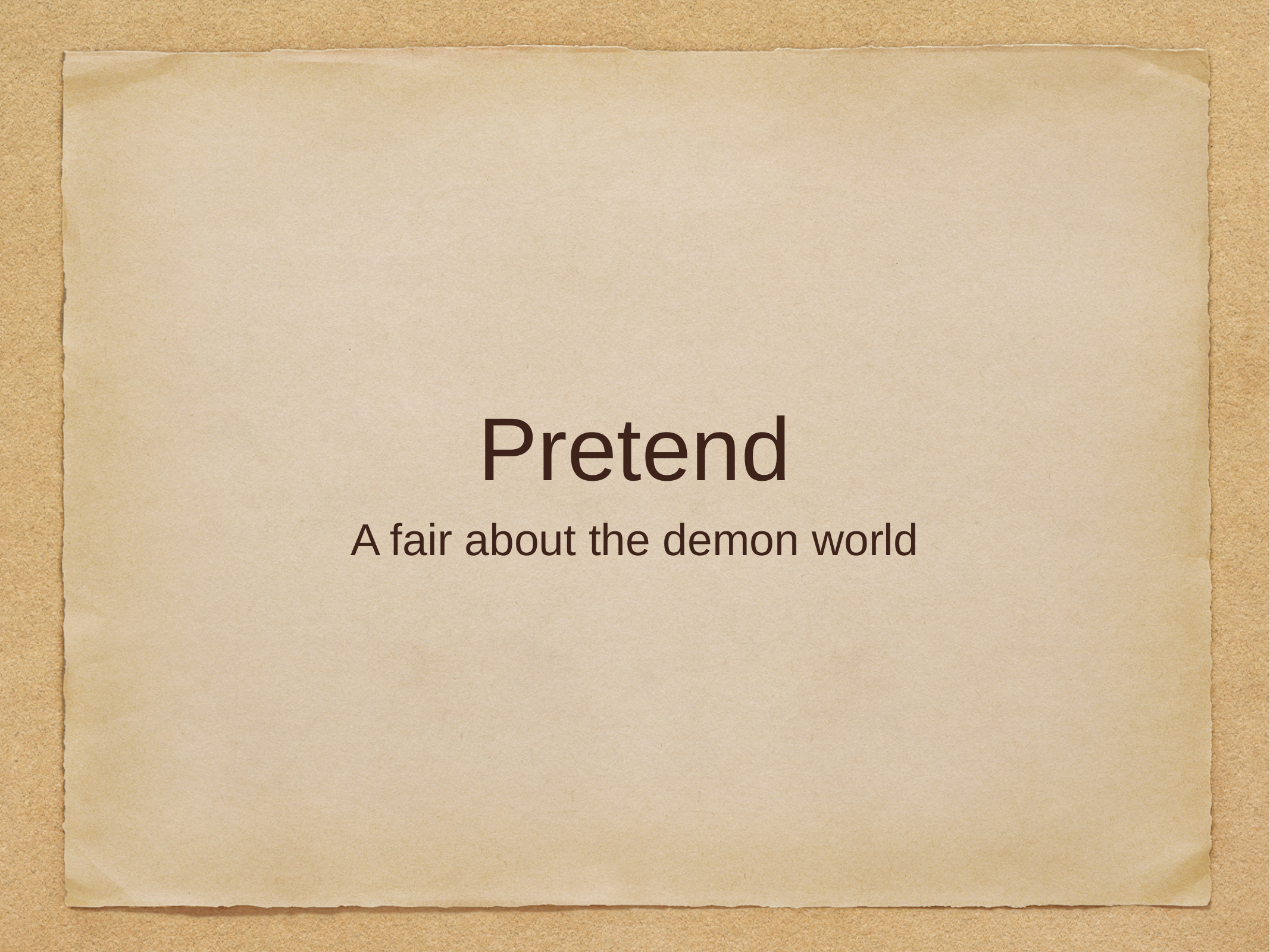

# Pretend
A fair about the demon world